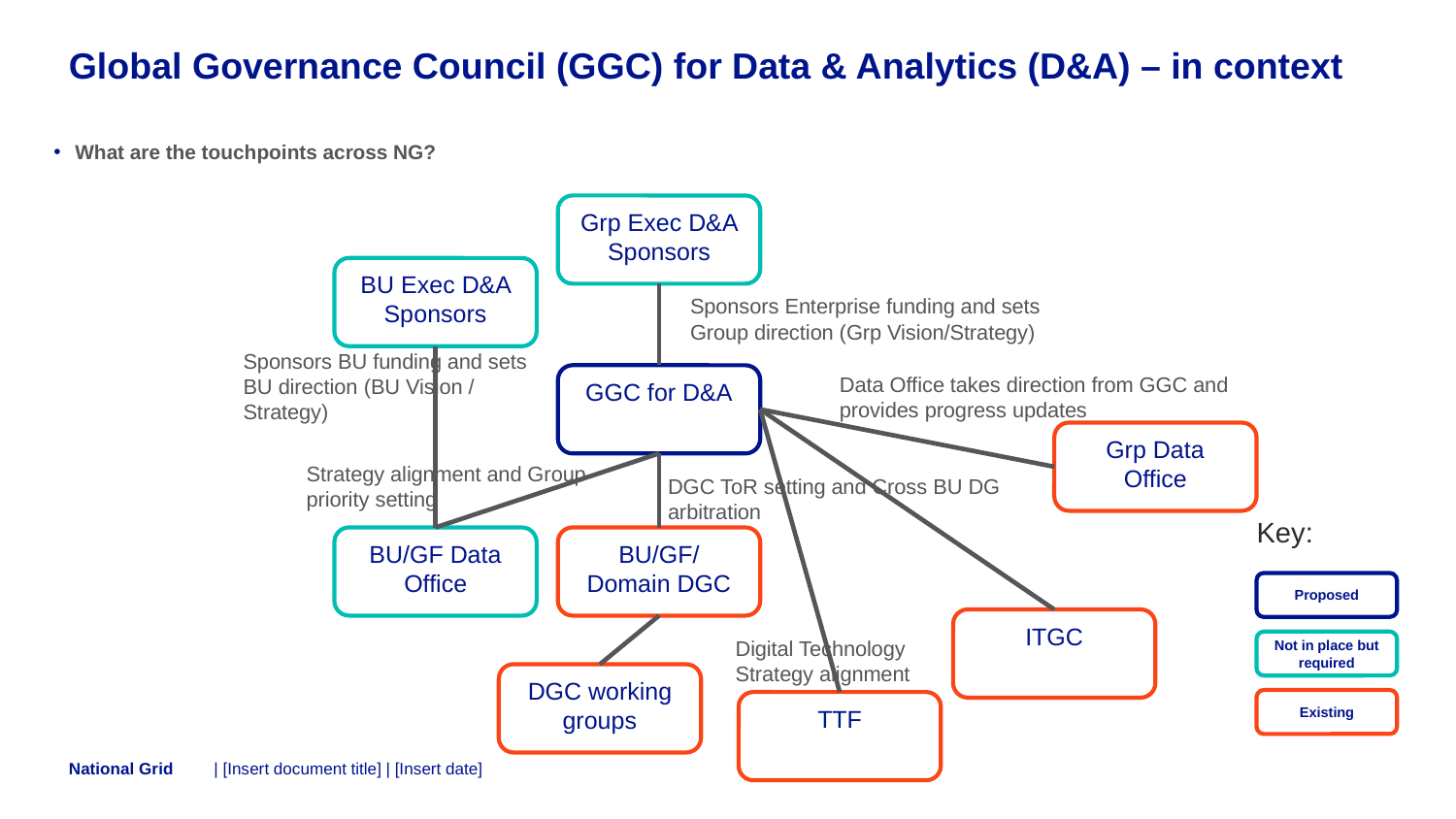

# Global Governance Council (GGC) for Data & Analytics (D&A) – in context
What are the touchpoints across NG?
Grp Exec D&A Sponsors
BU Exec D&A Sponsors
Sponsors Enterprise funding and sets Group direction (Grp Vision/Strategy)
Sponsors BU funding and sets BU direction (BU Vision / Strategy)
GGC for D&A
Data Office takes direction from GGC and provides progress updates
Grp Data Office
Strategy alignment and Group priority setting
DGC ToR setting and Cross BU DG arbitration
Key:
BU/GF Data Office
BU/GF/Domain DGC
Proposed
ITGC
Not in place but required
Digital Technology Strategy alignment
DGC working groups
Existing
TTF
| [Insert document title] | [Insert date]